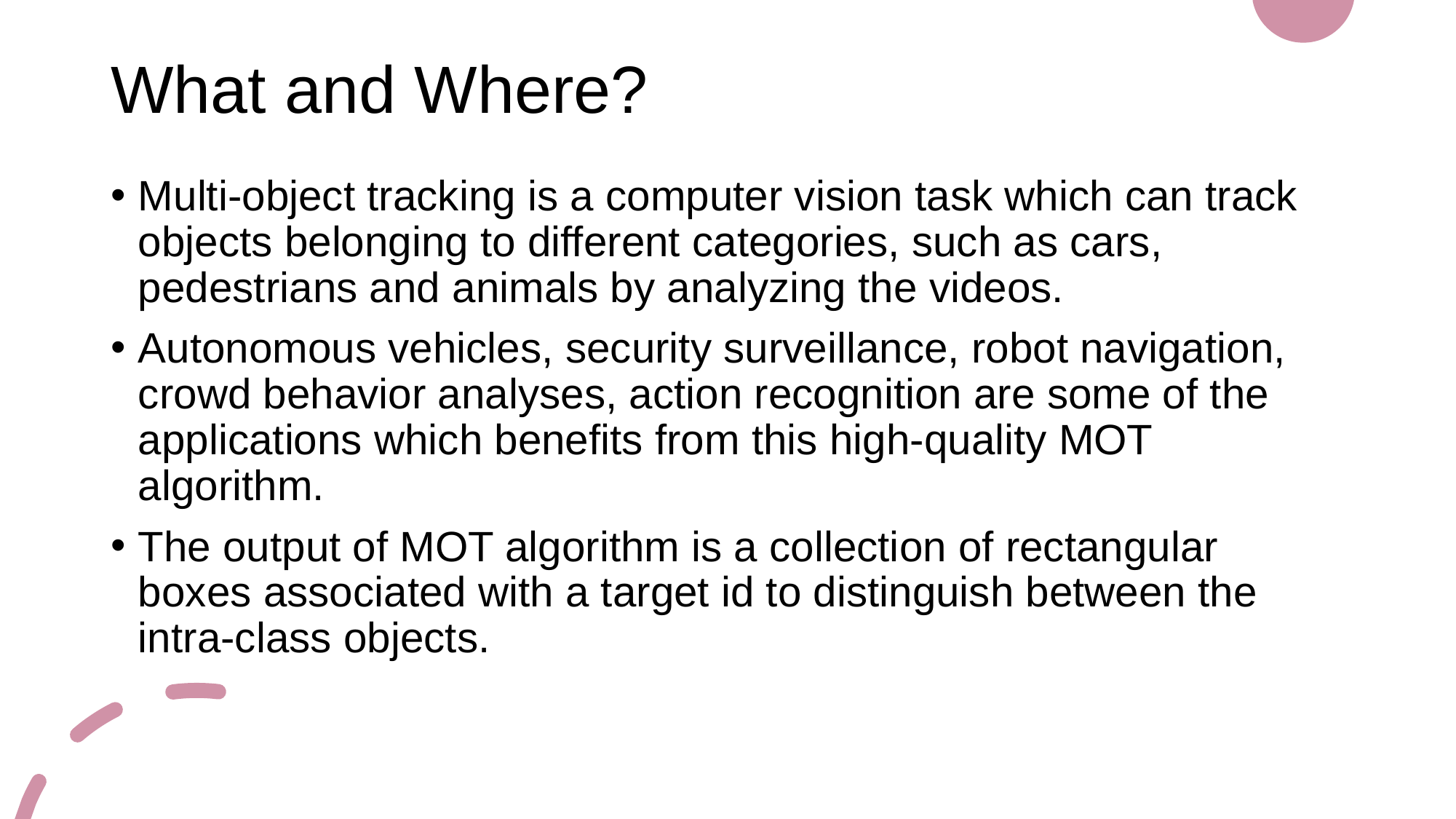

# What and Where?
Multi-object tracking is a computer vision task which can track objects belonging to different categories, such as cars, pedestrians and animals by analyzing the videos.
Autonomous vehicles, security surveillance, robot navigation, crowd behavior analyses, action recognition are some of the applications which benefits from this high-quality MOT algorithm.
The output of MOT algorithm is a collection of rectangular boxes associated with a target id to distinguish between the intra-class objects.